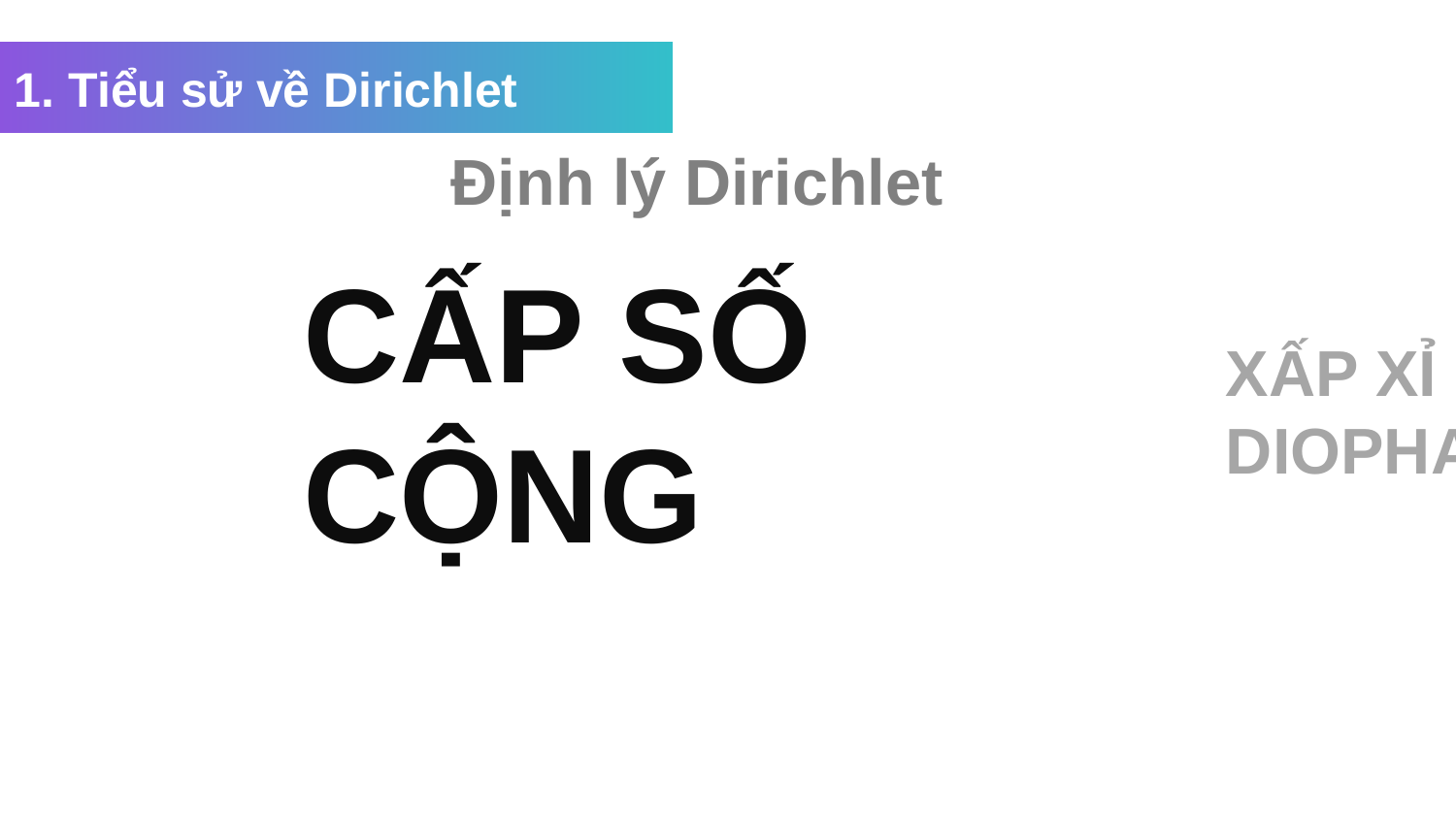

1. Tiểu sử về Dirichlet
Định lý Dirichlet
CẤP SỐ CỘNG
XẤP XỈ DIOPHANTINE
PHẦN TỬ ĐƠN VỊ